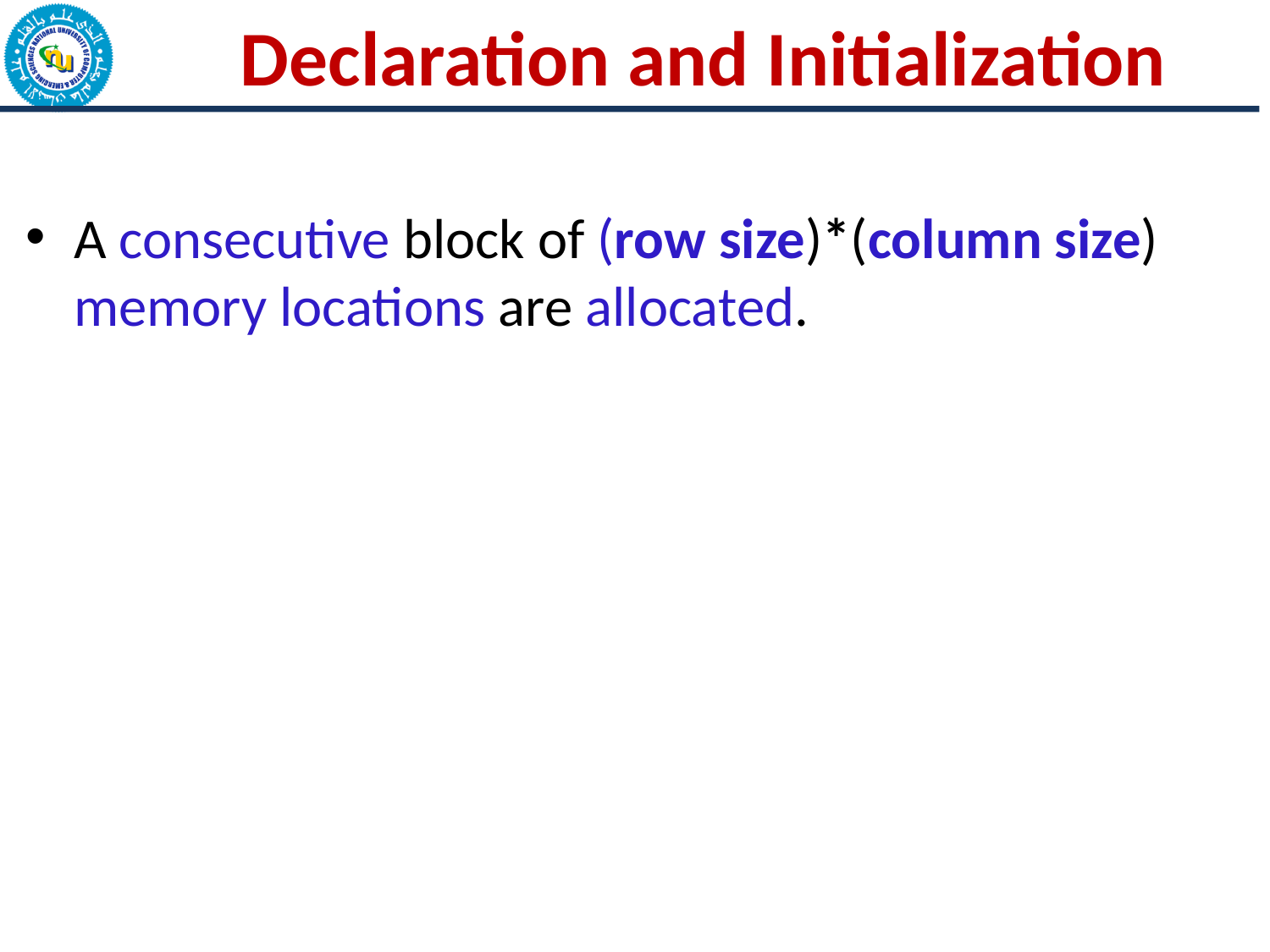

# Declaration and Initialization

A consecutive block of (row size)*(column size) memory locations are allocated.